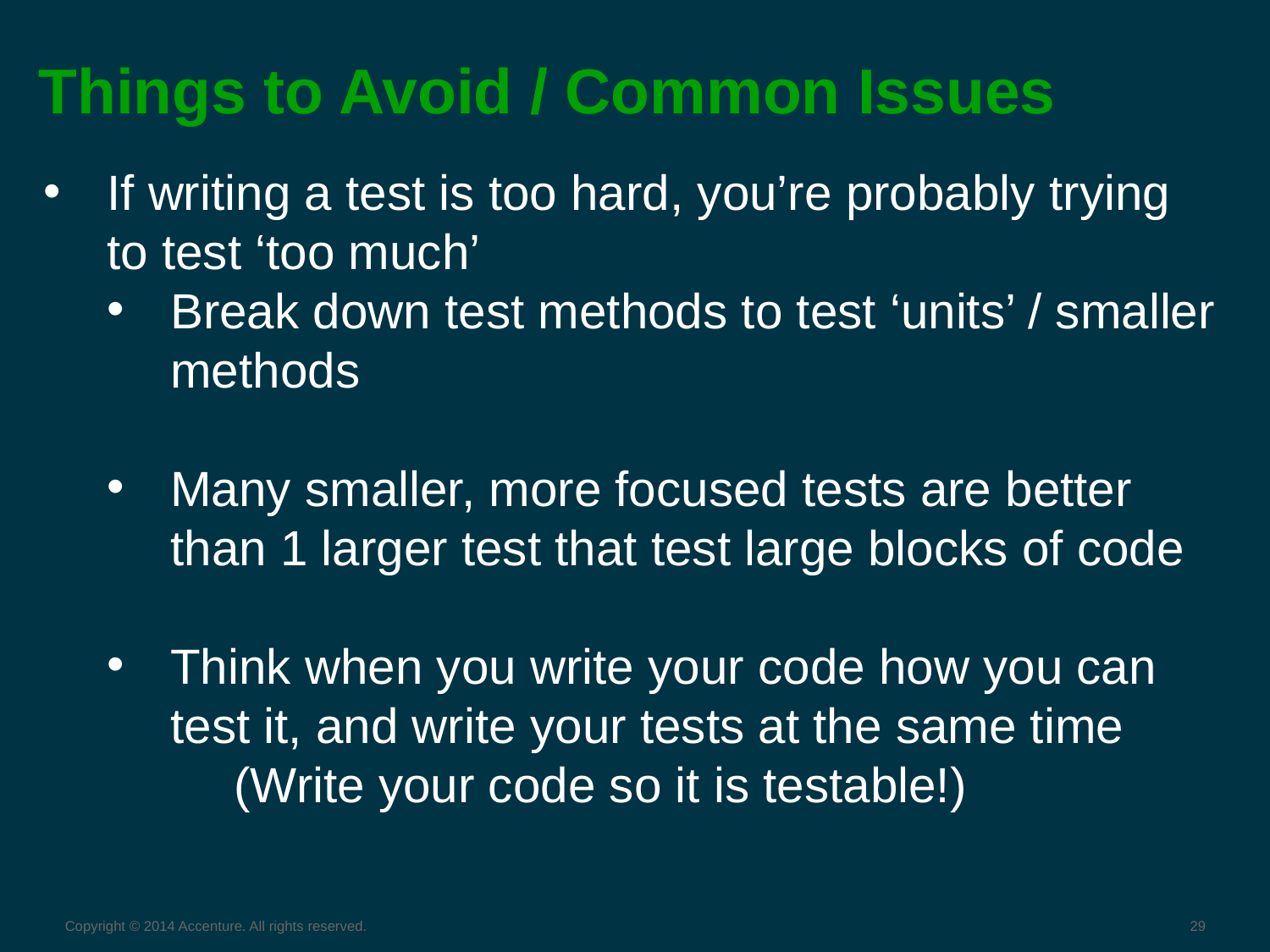

# Things to Avoid / Common Issues
If writing a test is too hard, you’re probably trying to test ‘too much’
Break down test methods to test ‘units’ / smaller methods

Many smaller, more focused tests are better than 1 larger test that test large blocks of code

Think when you write your code how you can test it, and write your tests at the same time
	(Write your code so it is testable!)